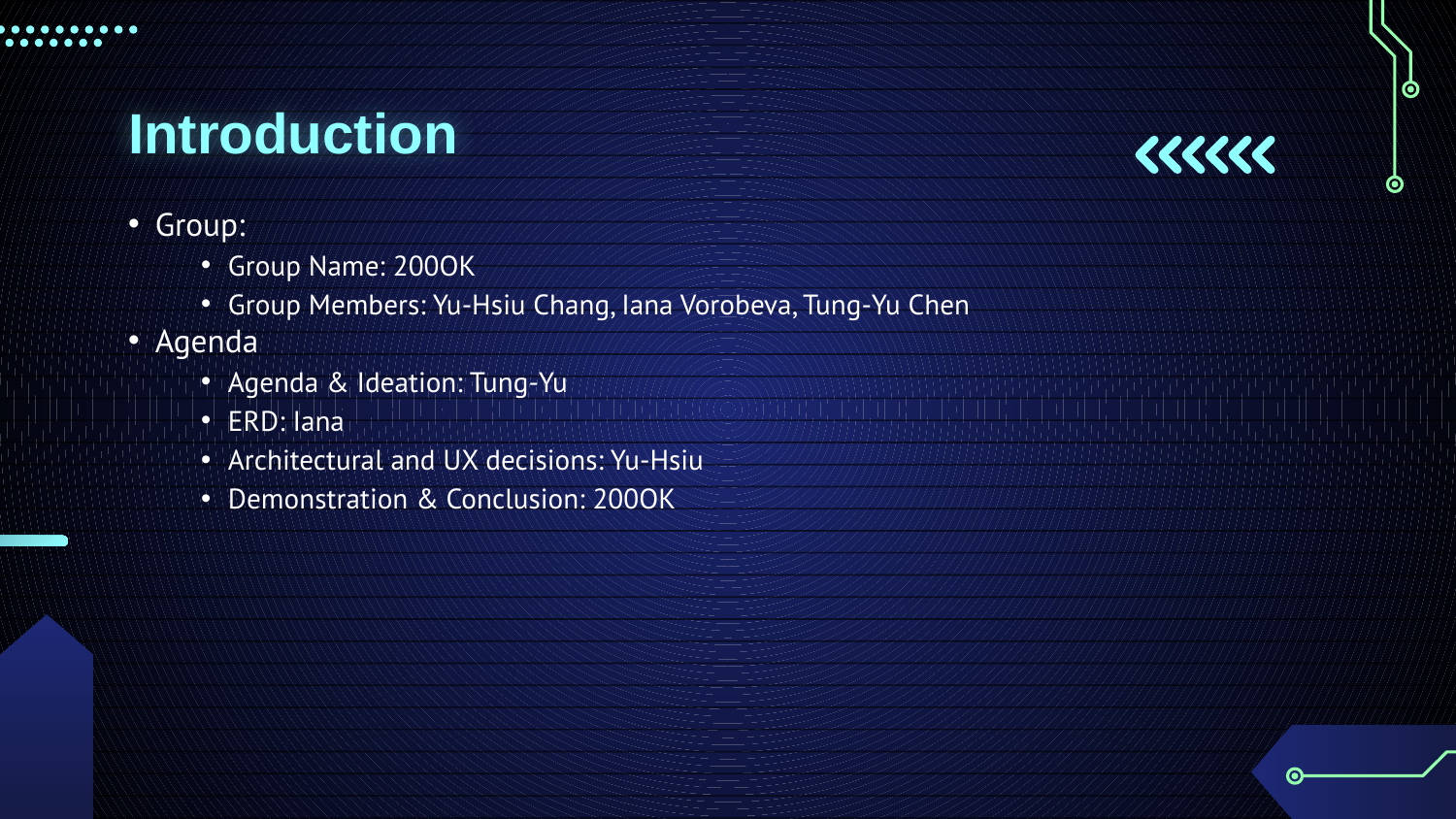

# Introduction

Group:
Group Name: 200OK
Group Members: Yu-Hsiu Chang, Iana Vorobeva, Tung-Yu Chen
Agenda
Agenda & Ideation: Tung-Yu
ERD: Iana
Architectural and UX decisions: Yu-Hsiu
Demonstration & Conclusion: 200OK